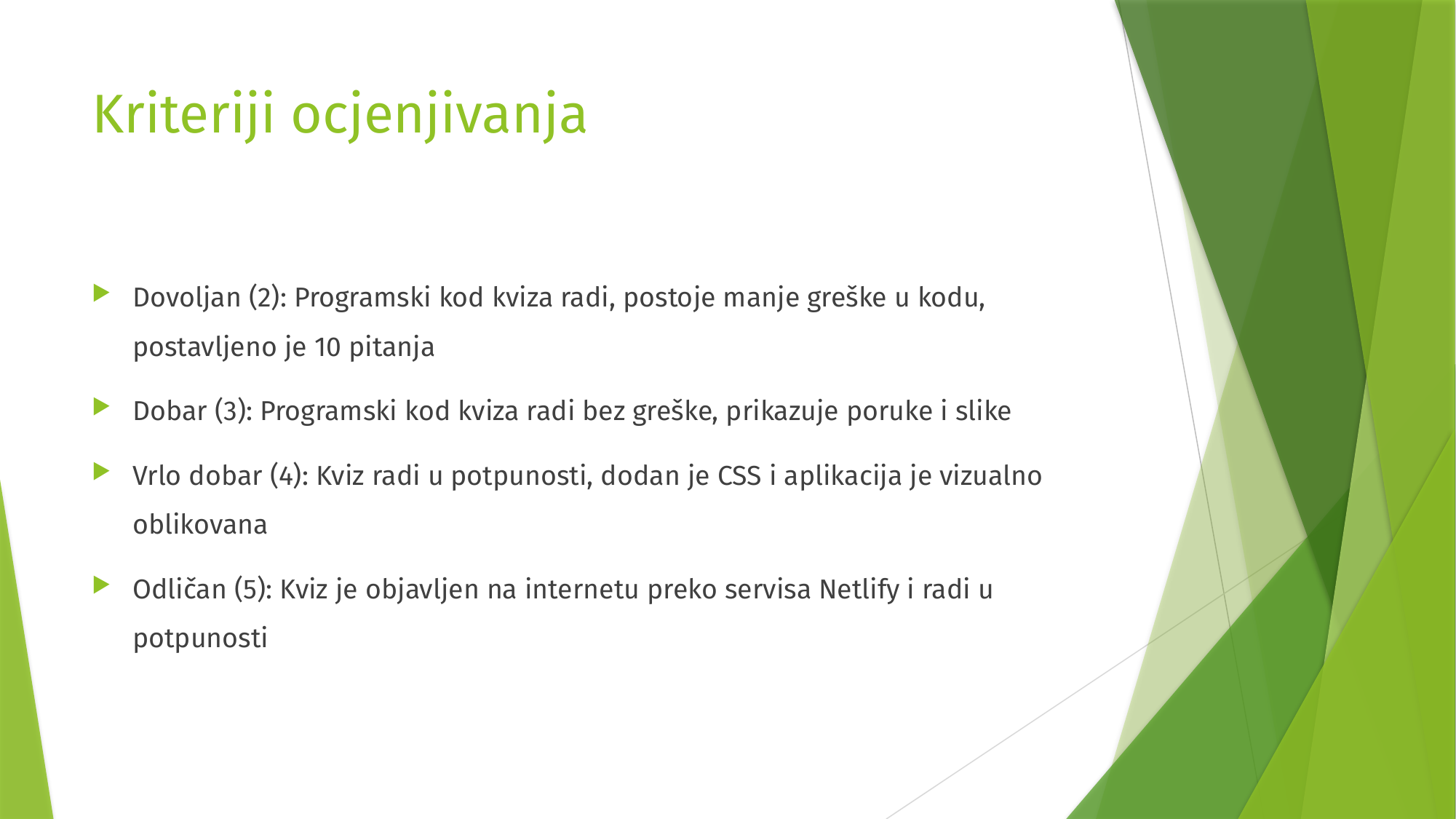

# Kriteriji ocjenjivanja
Dovoljan (2): Programski kod kviza radi, postoje manje greške u kodu, postavljeno je 10 pitanja
Dobar (3): Programski kod kviza radi bez greške, prikazuje poruke i slike
Vrlo dobar (4): Kviz radi u potpunosti, dodan je CSS i aplikacija je vizualno oblikovana
Odličan (5): Kviz je objavljen na internetu preko servisa Netlify i radi u potpunosti